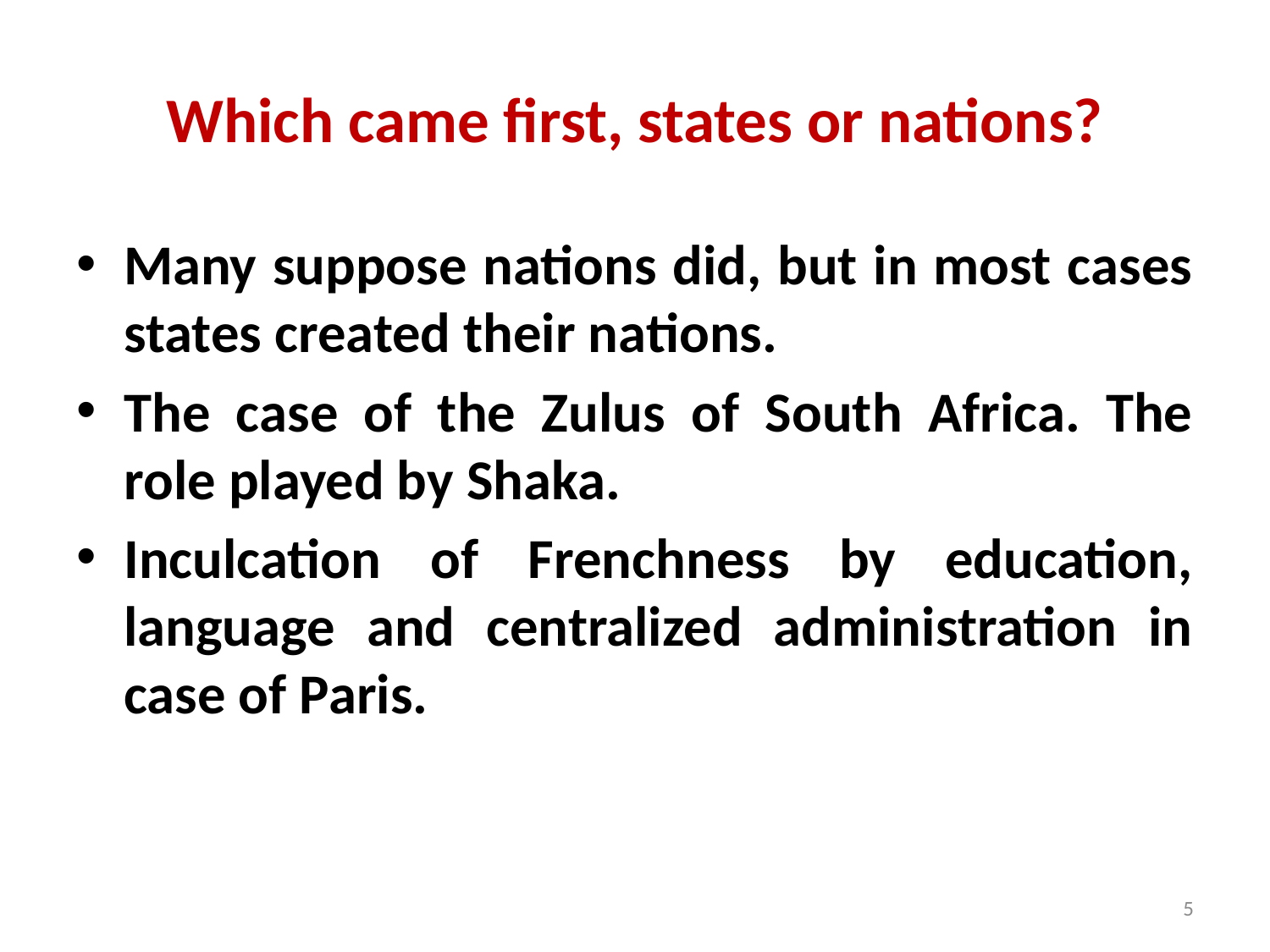

# Which came first, states or nations?
Many suppose nations did, but in most cases states created their nations.
The case of the Zulus of South Africa. The role played by Shaka.
Inculcation of Frenchness by education, language and centralized administration in case of Paris.

5